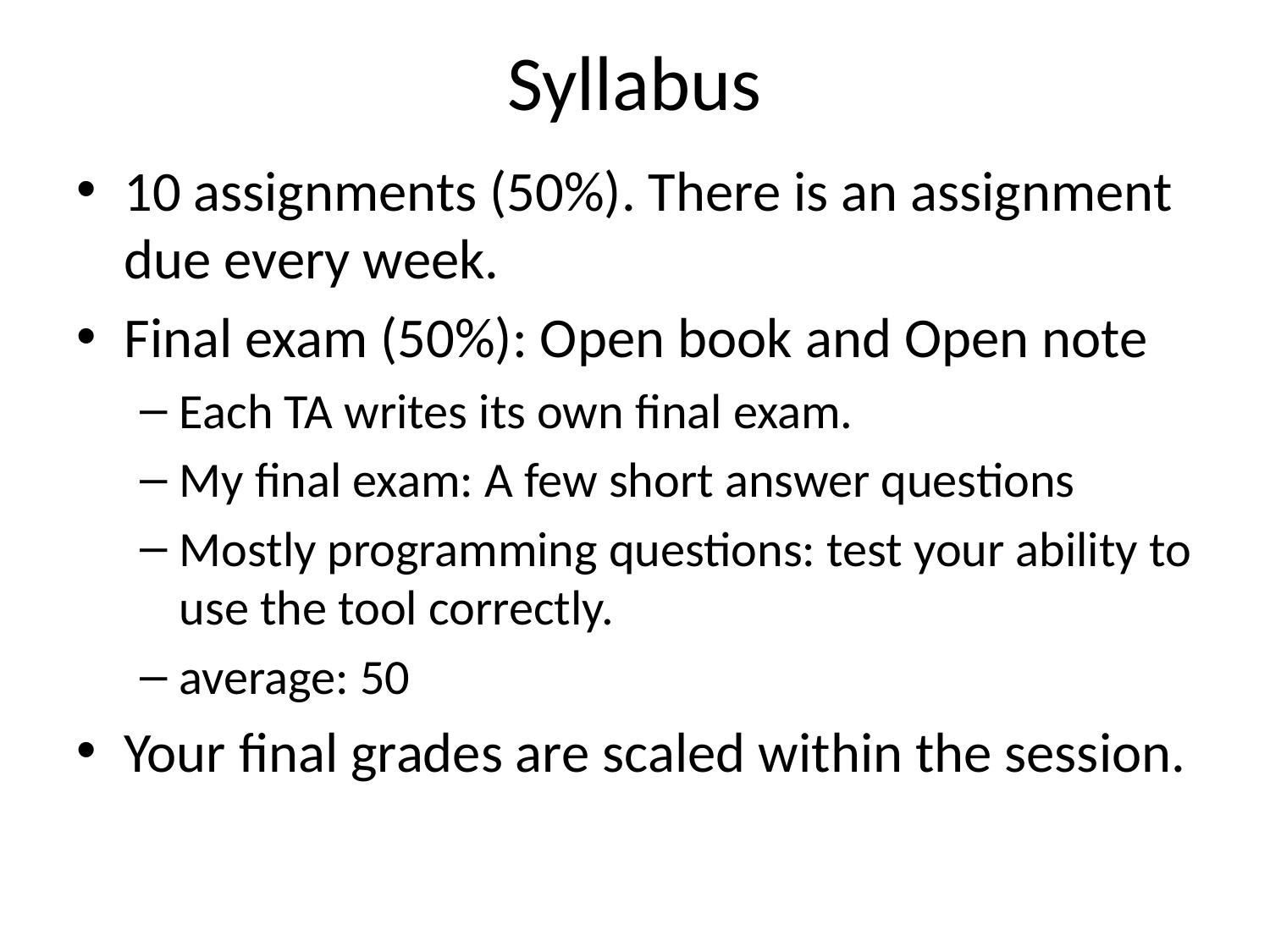

# Syllabus
10 assignments (50%). There is an assignment due every week.
Final exam (50%): Open book and Open note
Each TA writes its own final exam.
My final exam: A few short answer questions
Mostly programming questions: test your ability to use the tool correctly.
average: 50
Your final grades are scaled within the session.